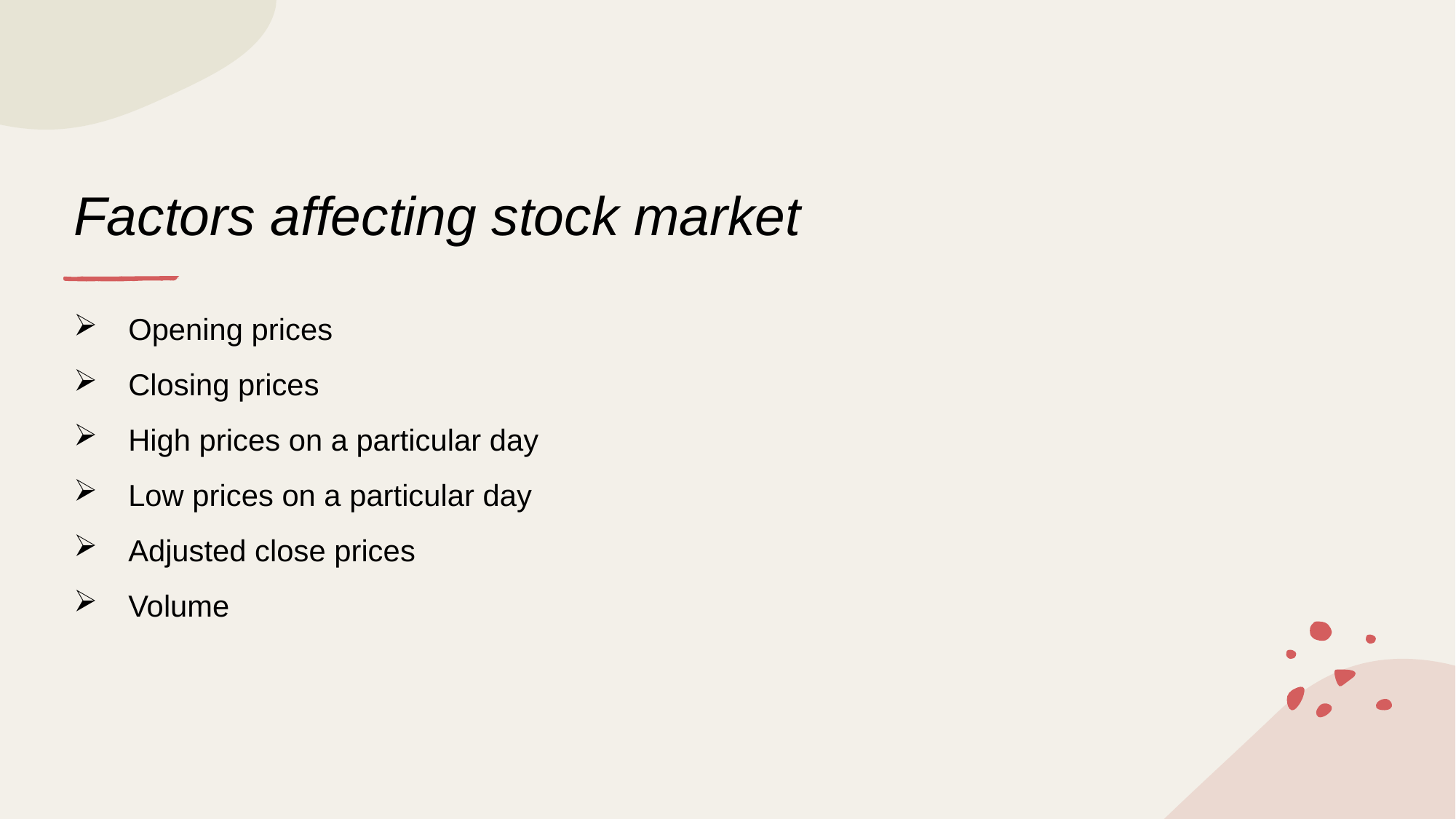

# Factors affecting stock market
Opening prices
Closing prices
High prices on a particular day
Low prices on a particular day
Adjusted close prices
Volume